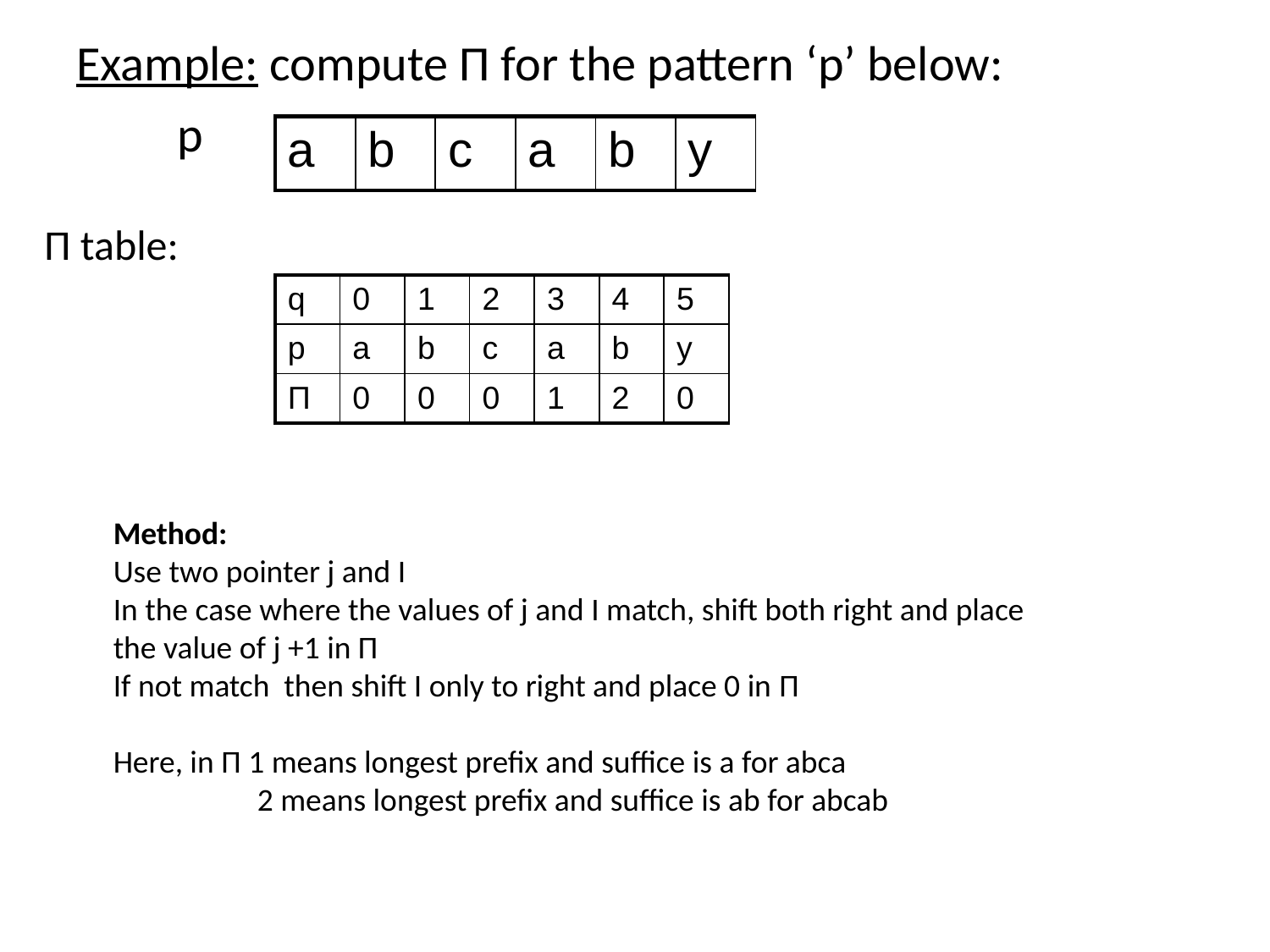

Example: compute Π for the pattern ‘p’ below:
         p
| a | b | c | a | b | y |
| --- | --- | --- | --- | --- | --- |
Π table:
| q | 0 | 1 | 2 | 3 | 4 | 5 |
| --- | --- | --- | --- | --- | --- | --- |
| p | a | b | c | a | b | y |
| Π | 0 | 0 | 0 | 1 | 2 | 0 |
Method:
Use two pointer j and I
In the case where the values of j and I match, shift both right and place the value of j +1 in Π
If not match  then shift I only to right and place 0 in Π

Here, in Π 1 means longest prefix and suffice is a for abca
                    2 means longest prefix and suffice is ab for abcab